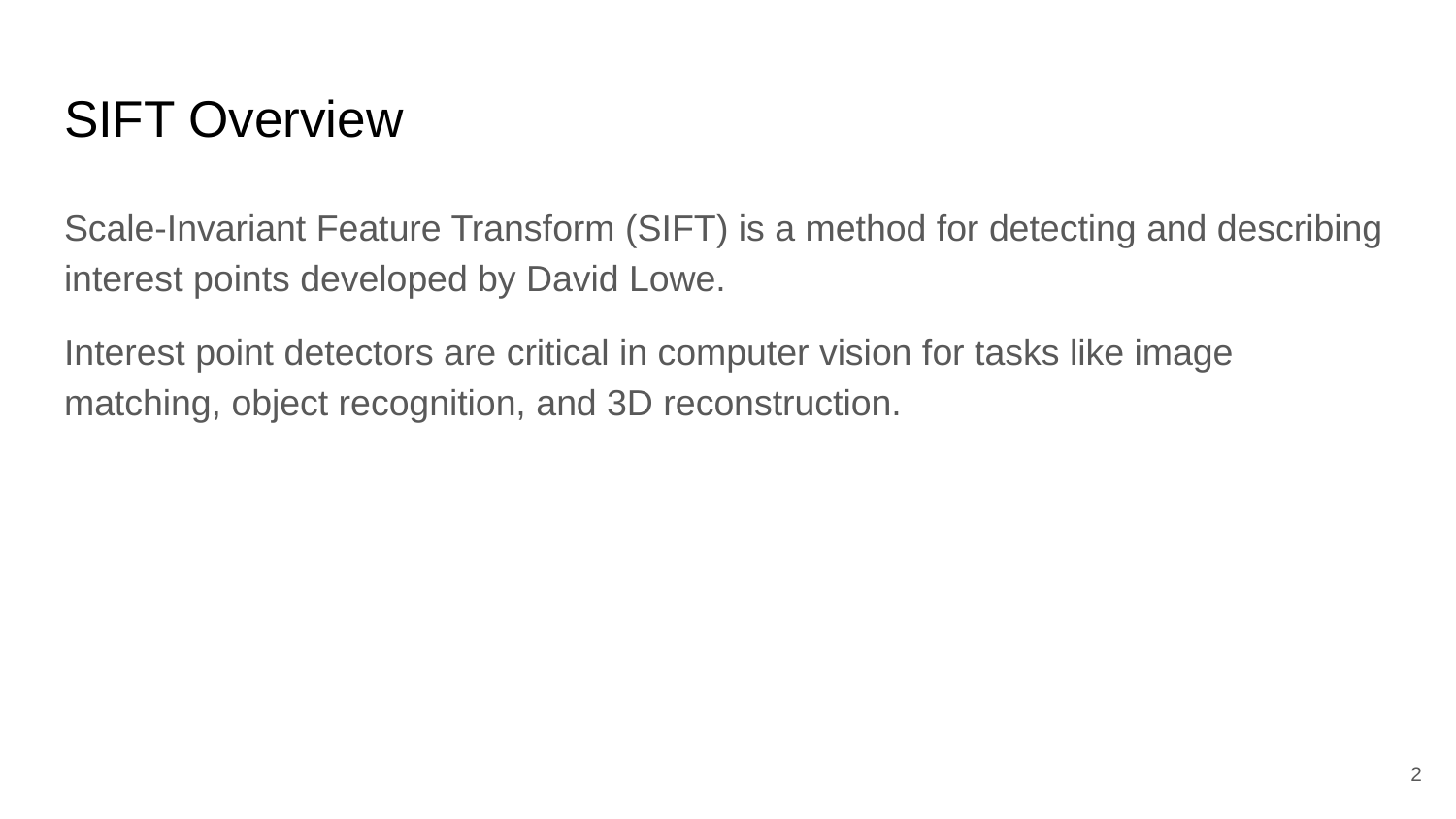

# SIFT Overview
Scale-Invariant Feature Transform (SIFT) is a method for detecting and describing interest points developed by David Lowe.
Interest point detectors are critical in computer vision for tasks like image matching, object recognition, and 3D reconstruction.

2